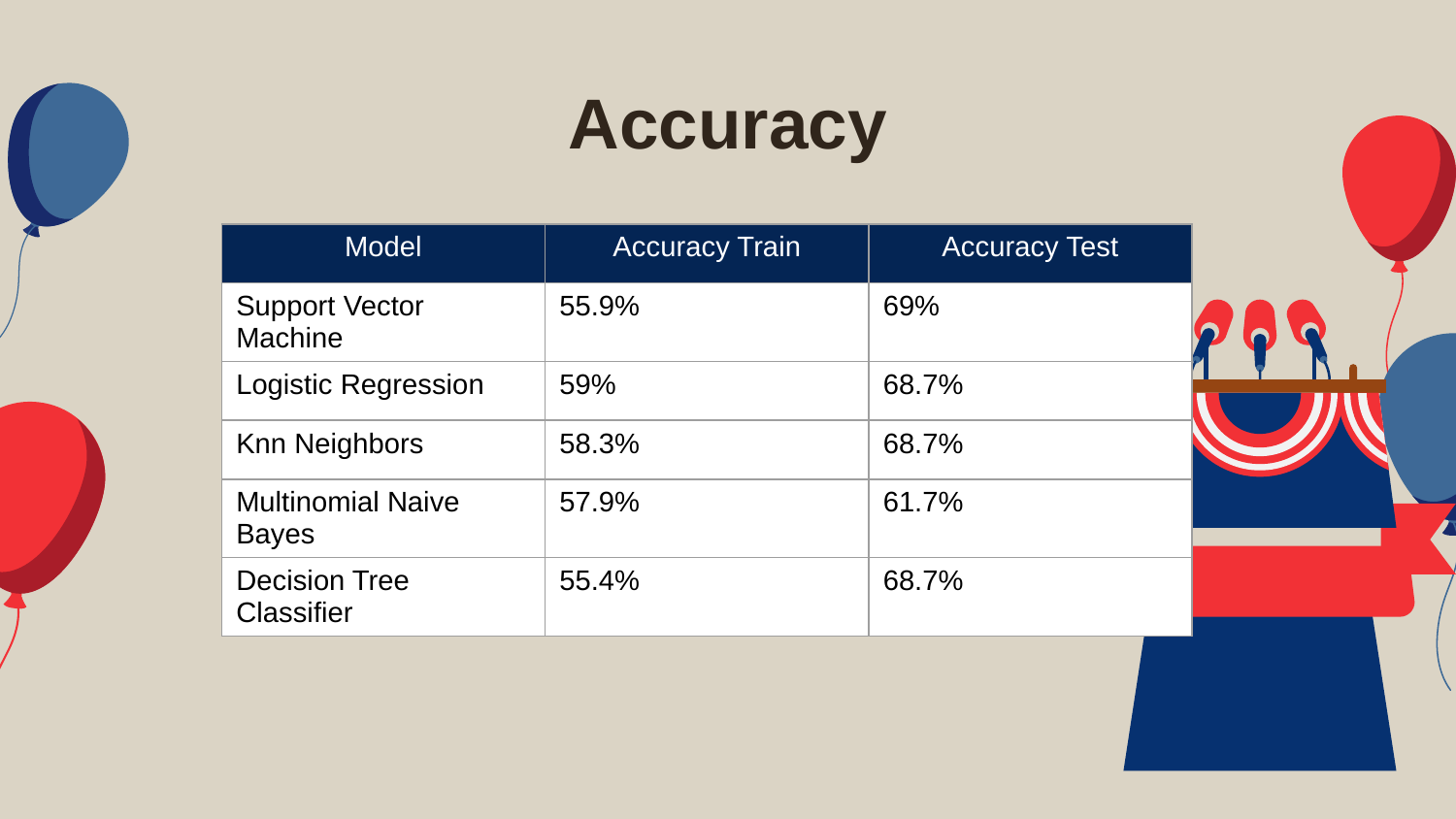

Accuracy
| Model | Accuracy Train | Accuracy Test |
| --- | --- | --- |
| Support Vector Machine | 55.9% | 69% |
| Logistic Regression | 59% | 68.7% |
| Knn Neighbors | 58.3% | 68.7% |
| Multinomial Naive Bayes | 57.9% | 61.7% |
| Decision Tree Classifier | 55.4% | 68.7% |